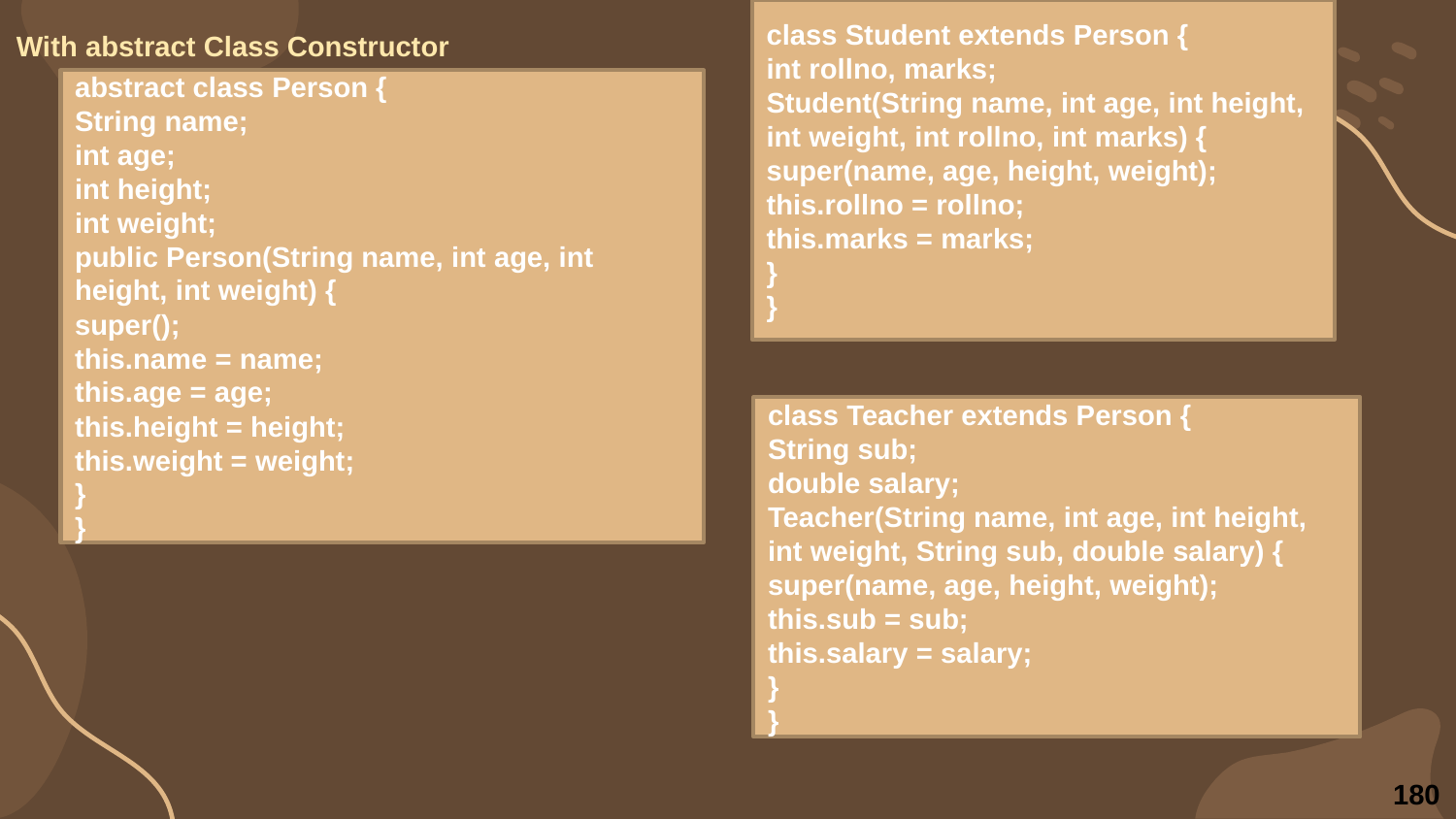

class Student extends Person {
int rollno, marks;
Student(String name, int age, int height, int weight, int rollno, int marks) {
super(name, age, height, weight);
this.rollno = rollno;
this.marks = marks;
}
}
With abstract Class Constructor
abstract class Person {
String name;
int age;
int height;
int weight;
public Person(String name, int age, int height, int weight) {
super();
this.name = name;
this.age = age;
this.height = height;
this.weight = weight;
}
}
class Teacher extends Person {
String sub;
double salary;
Teacher(String name, int age, int height, int weight, String sub, double salary) {
super(name, age, height, weight);
this.sub = sub;
this.salary = salary;
}
}
180